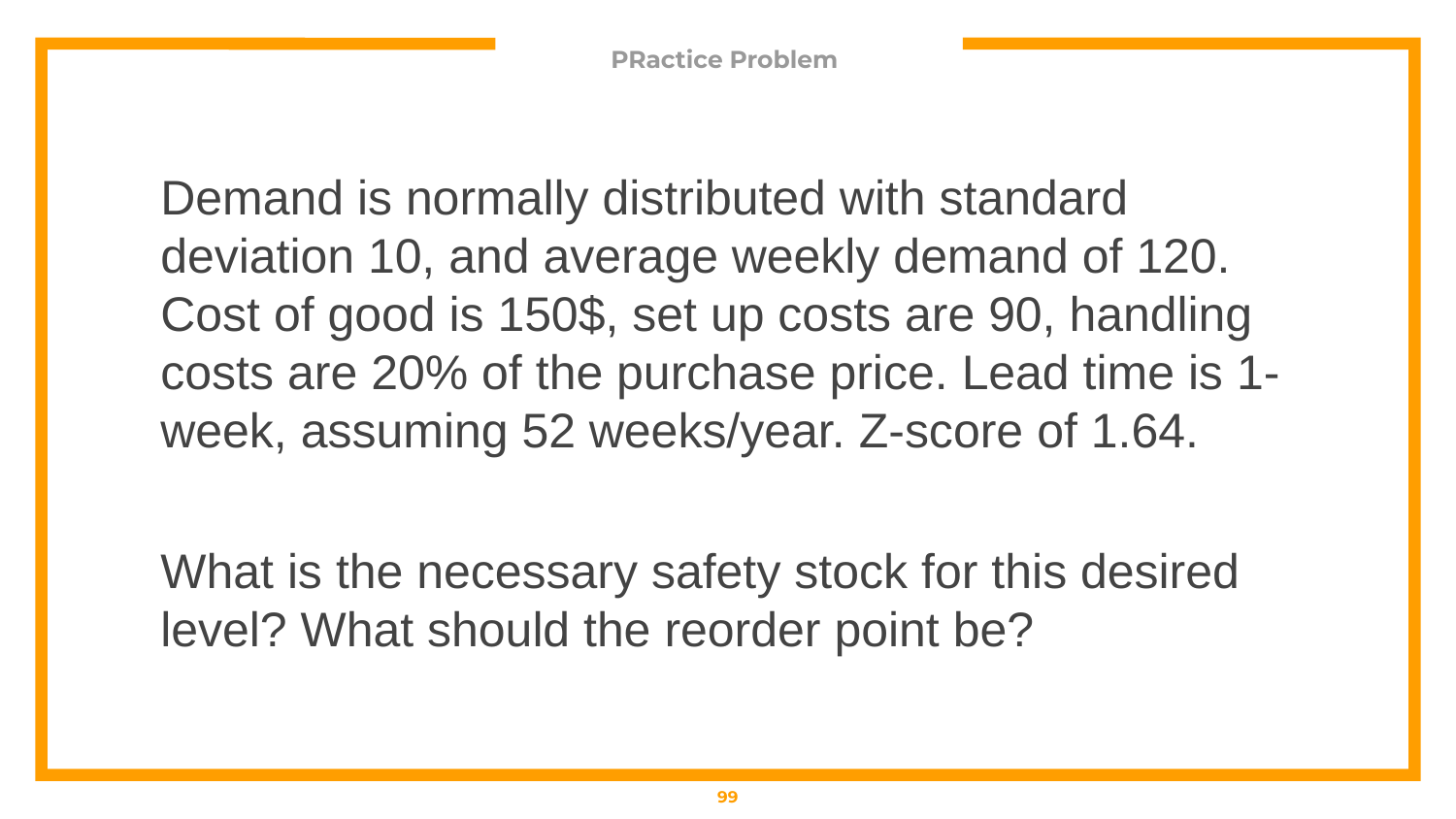

# PRactice Problem
Demand is normally distributed with standard deviation 10, and average weekly demand of 120. Cost of good is 150$, set up costs are 90, handling costs are 20% of the purchase price. Lead time is 1-week, assuming 52 weeks/year. Z-score of 1.64.

What is the necessary safety stock for this desired level? What should the reorder point be?
99